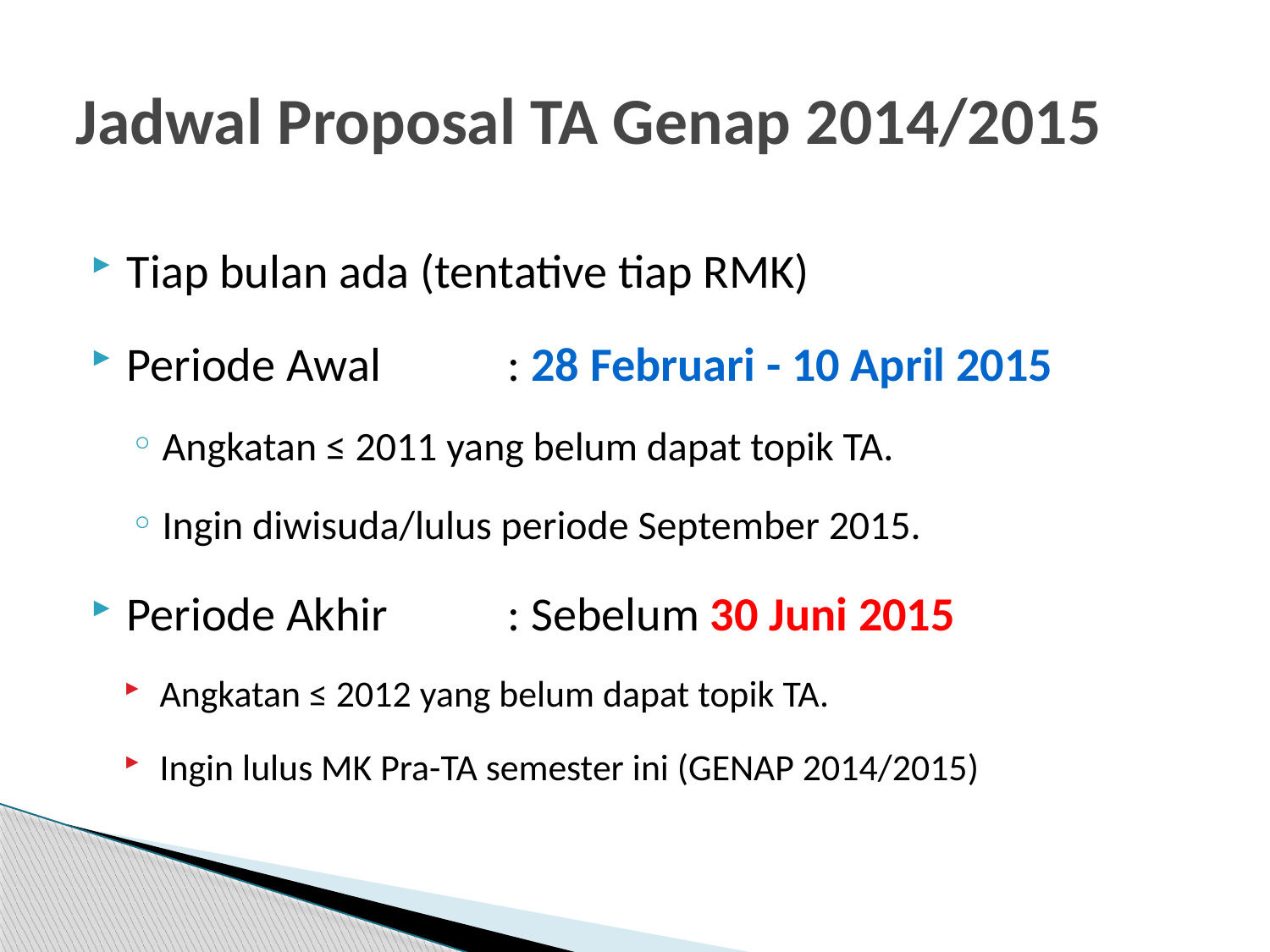

# Jadwal Proposal TA Genap 2014/2015
Tiap bulan ada (tentative tiap RMK)
Periode Awal 	: 28 Februari - 10 April 2015
Angkatan ≤ 2011 yang belum dapat topik TA.
Ingin diwisuda/lulus periode September 2015.
Periode Akhir	: Sebelum 30 Juni 2015
Angkatan ≤ 2012 yang belum dapat topik TA.
Ingin lulus MK Pra-TA semester ini (GENAP 2014/2015)